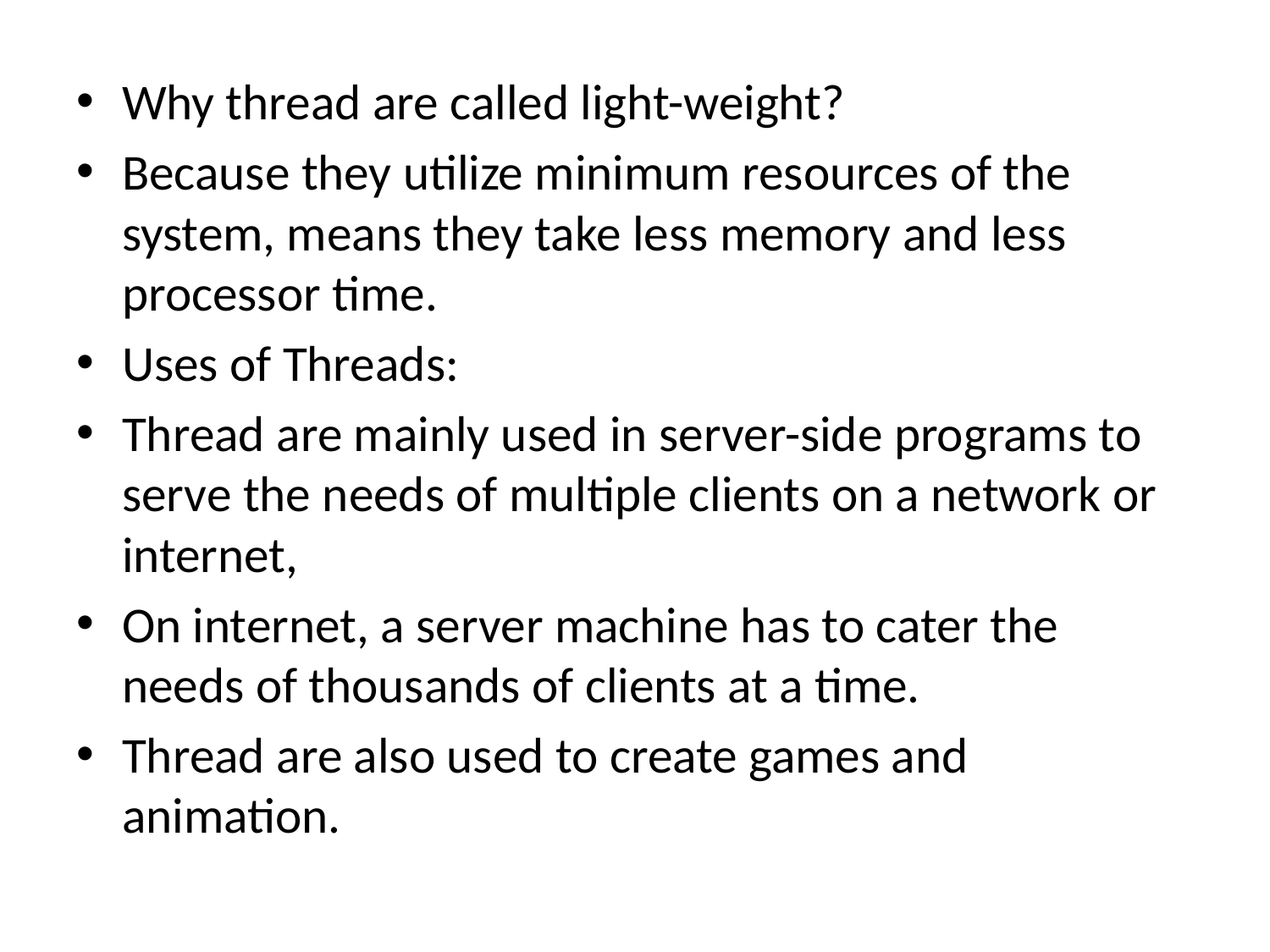

#
Why thread are called light-weight?
Because they utilize minimum resources of the system, means they take less memory and less processor time.
Uses of Threads:
Thread are mainly used in server-side programs to serve the needs of multiple clients on a network or internet,
On internet, a server machine has to cater the needs of thousands of clients at a time.
Thread are also used to create games and animation.